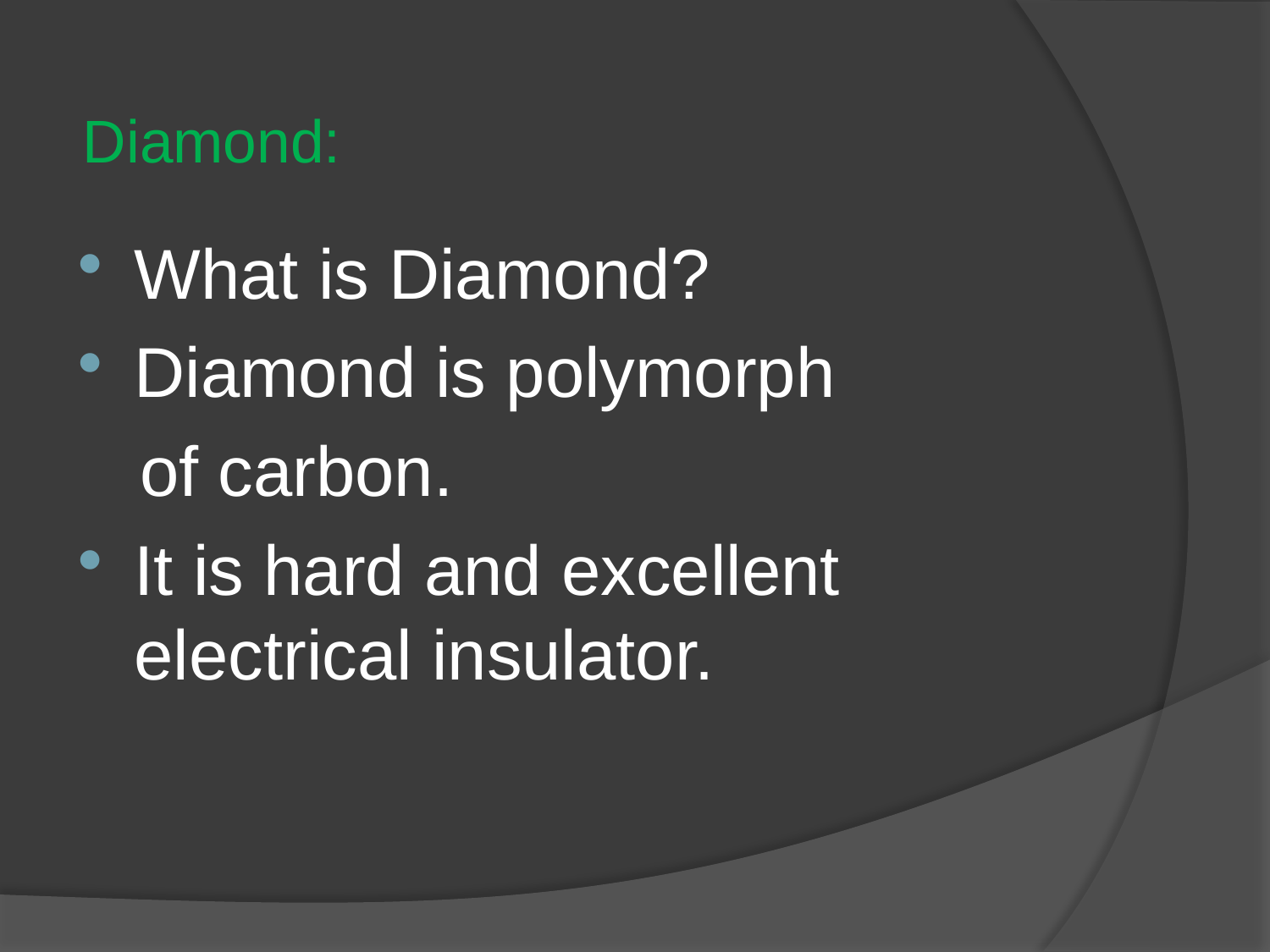

# Diamond:
What is Diamond?
Diamond is polymorph
   of carbon.
It is hard and excellent electrical insulator.